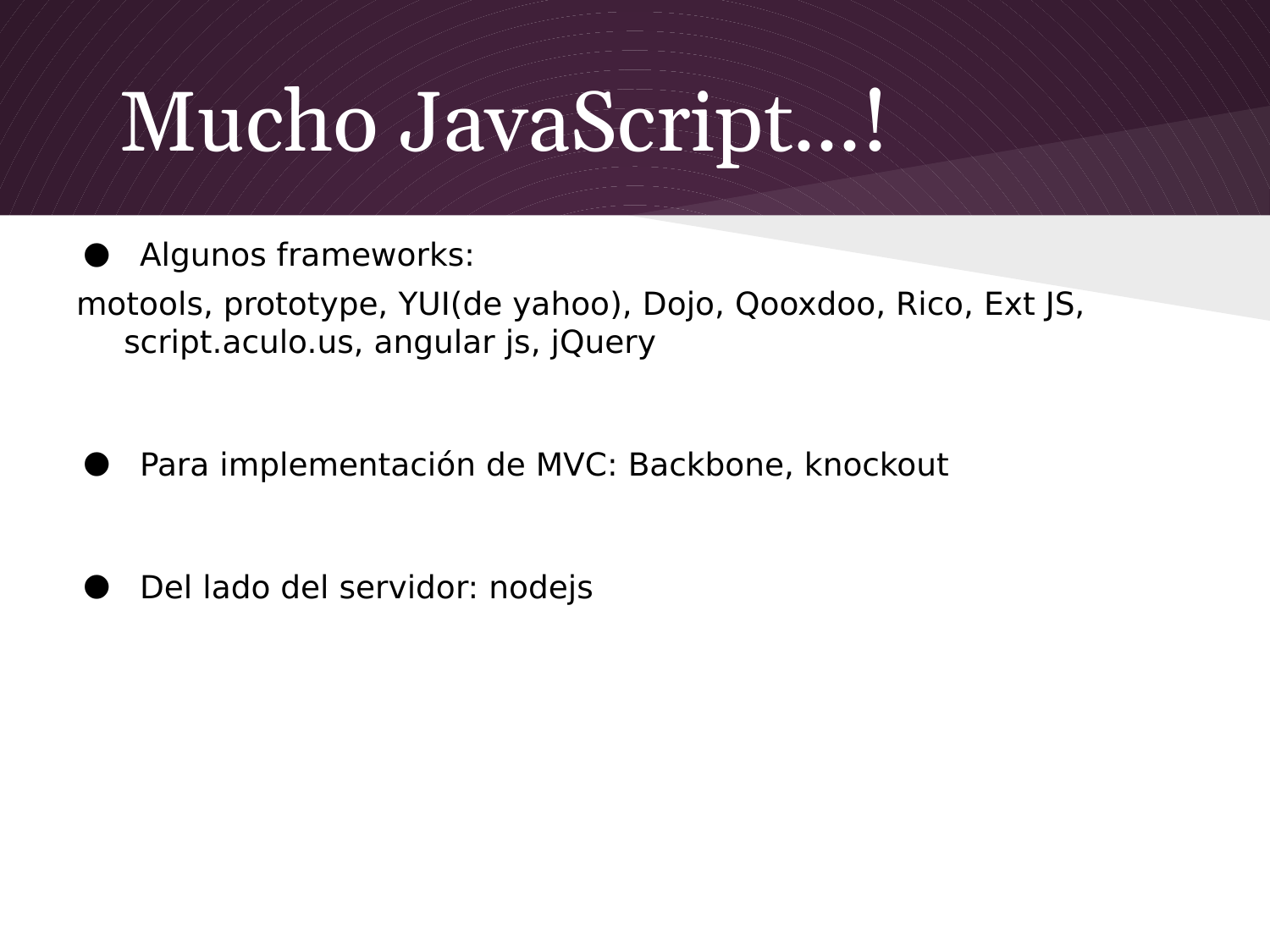

# Mucho JavaScript...!
Algunos frameworks:
motools, prototype, YUI(de yahoo), Dojo, Qooxdoo, Rico, Ext JS, script.aculo.us, angular js, jQuery

Para implementación de MVC: Backbone, knockout

Del lado del servidor: nodejs